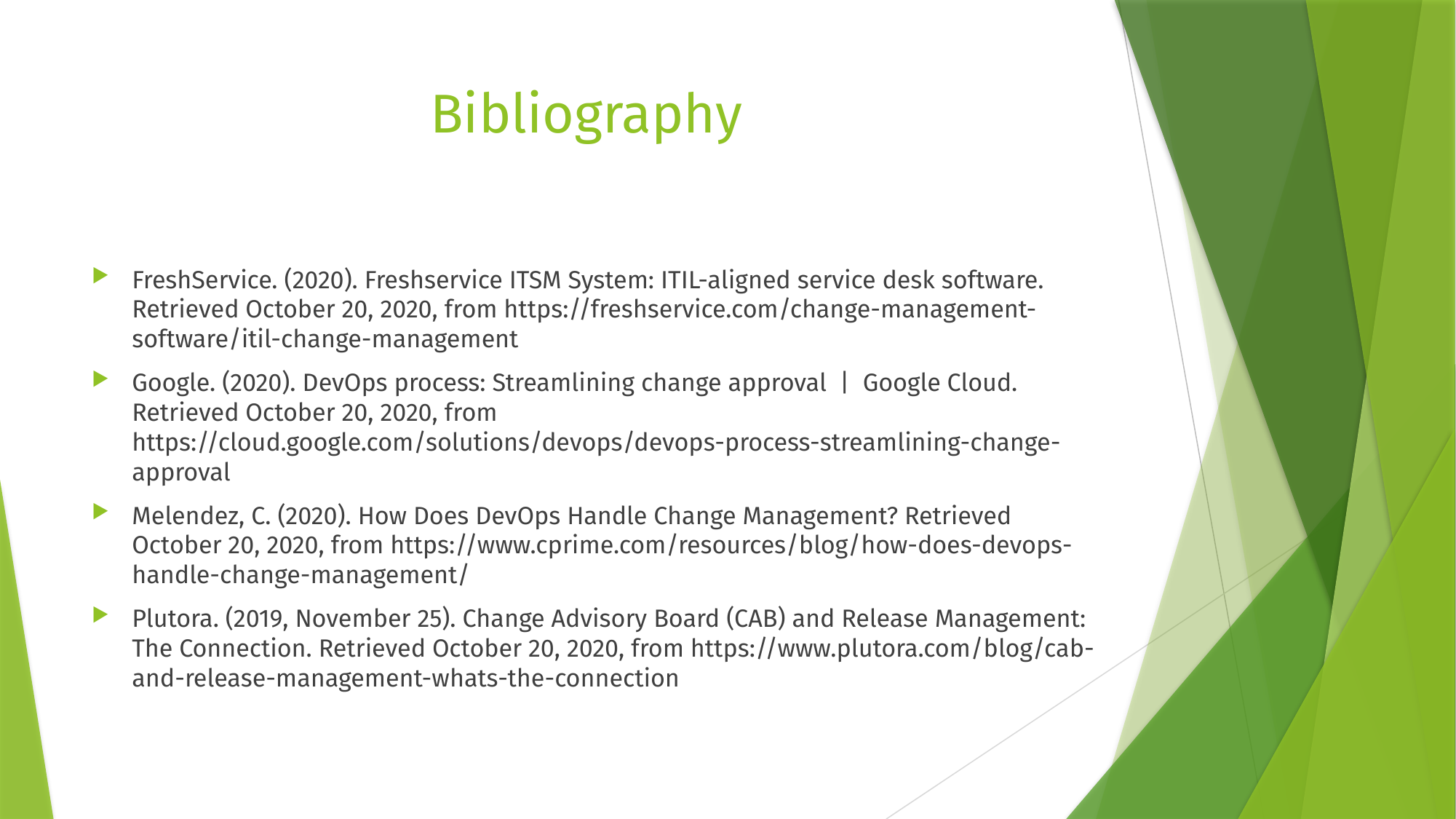

# Bibliography
FreshService. (2020). Freshservice ITSM System: ITIL-aligned service desk software. Retrieved October 20, 2020, from https://freshservice.com/change-management-software/itil-change-management
Google. (2020). DevOps process: Streamlining change approval  |  Google Cloud. Retrieved October 20, 2020, from https://cloud.google.com/solutions/devops/devops-process-streamlining-change-approval
Melendez, C. (2020). How Does DevOps Handle Change Management? Retrieved October 20, 2020, from https://www.cprime.com/resources/blog/how-does-devops-handle-change-management/
Plutora. (2019, November 25). Change Advisory Board (CAB) and Release Management: The Connection. Retrieved October 20, 2020, from https://www.plutora.com/blog/cab-and-release-management-whats-the-connection